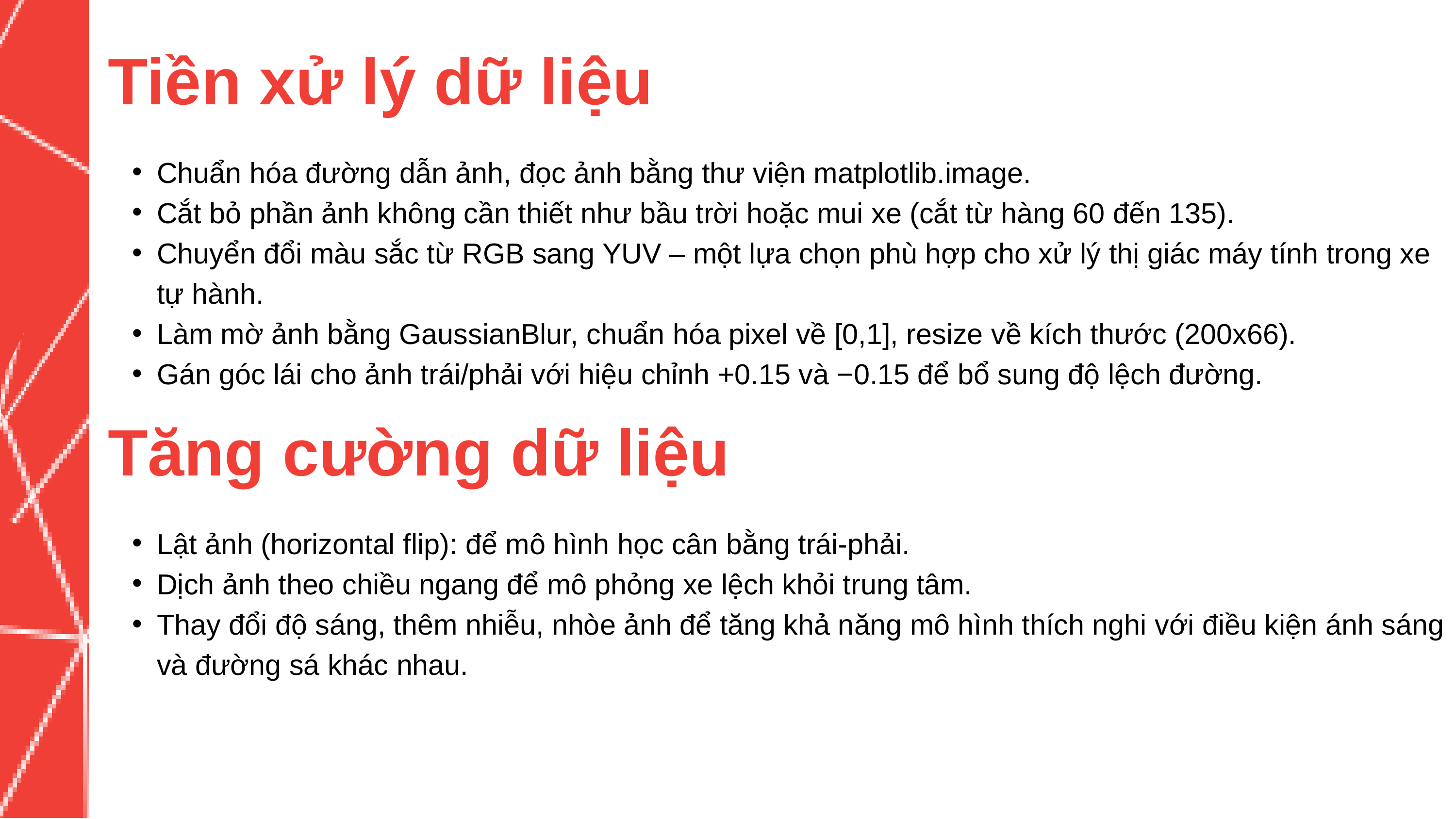

Tiền xử lý dữ liệu
Chuẩn hóa đường dẫn ảnh, đọc ảnh bằng thư viện matplotlib.image.
Cắt bỏ phần ảnh không cần thiết như bầu trời hoặc mui xe (cắt từ hàng 60 đến 135).
Chuyển đổi màu sắc từ RGB sang YUV – một lựa chọn phù hợp cho xử lý thị giác máy tính trong xe tự hành.
Làm mờ ảnh bằng GaussianBlur, chuẩn hóa pixel về [0,1], resize về kích thước (200x66).
Gán góc lái cho ảnh trái/phải với hiệu chỉnh +0.15 và −0.15 để bổ sung độ lệch đường.
Tăng cường dữ liệu
Lật ảnh (horizontal flip): để mô hình học cân bằng trái-phải.
Dịch ảnh theo chiều ngang để mô phỏng xe lệch khỏi trung tâm.
Thay đổi độ sáng, thêm nhiễu, nhòe ảnh để tăng khả năng mô hình thích nghi với điều kiện ánh sáng và đường sá khác nhau.